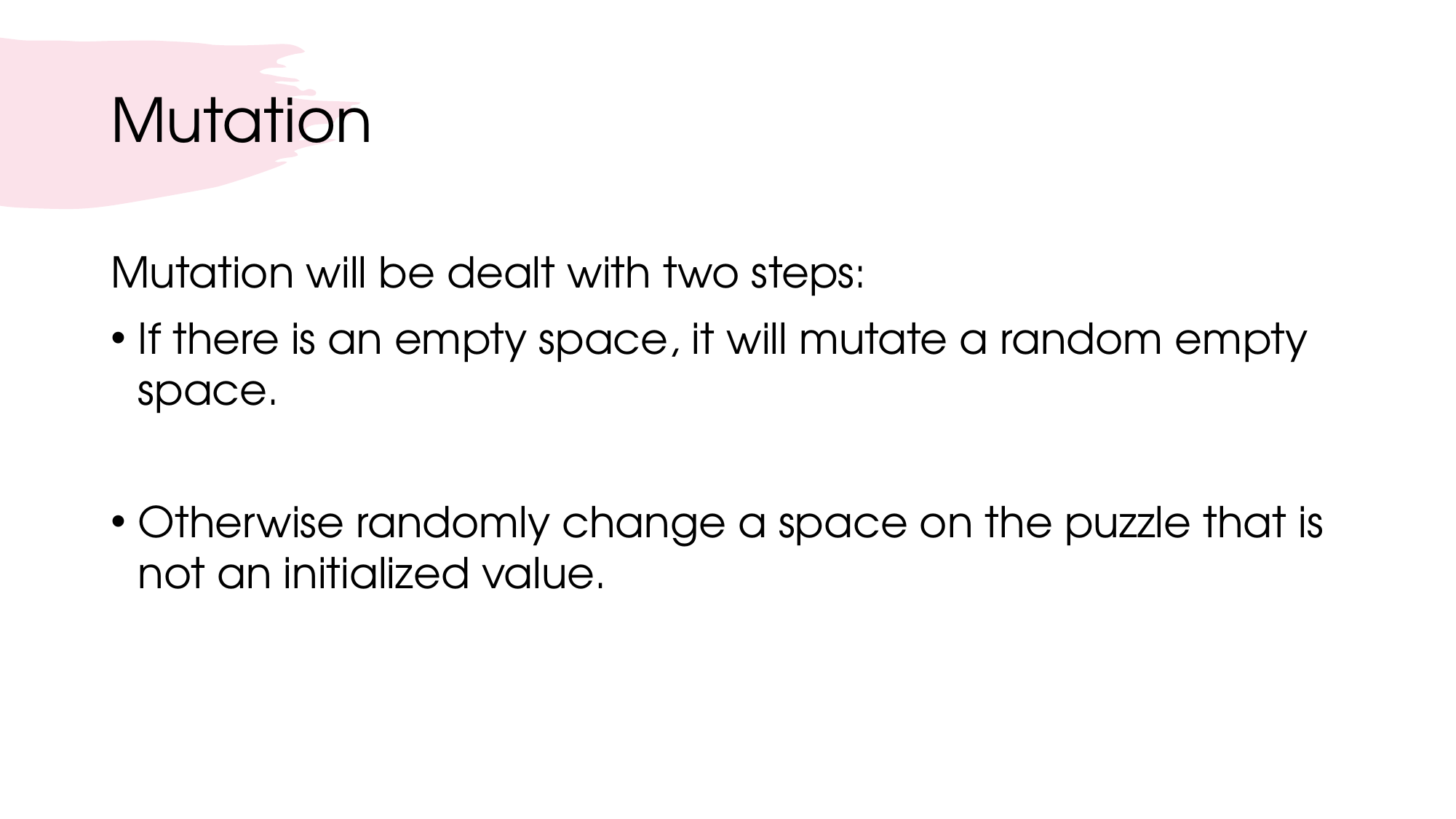

# Mutation
Mutation will be dealt with two steps:
If there is an empty space, it will mutate a random empty space.

Otherwise randomly change a space on the puzzle that is not an initialized value.